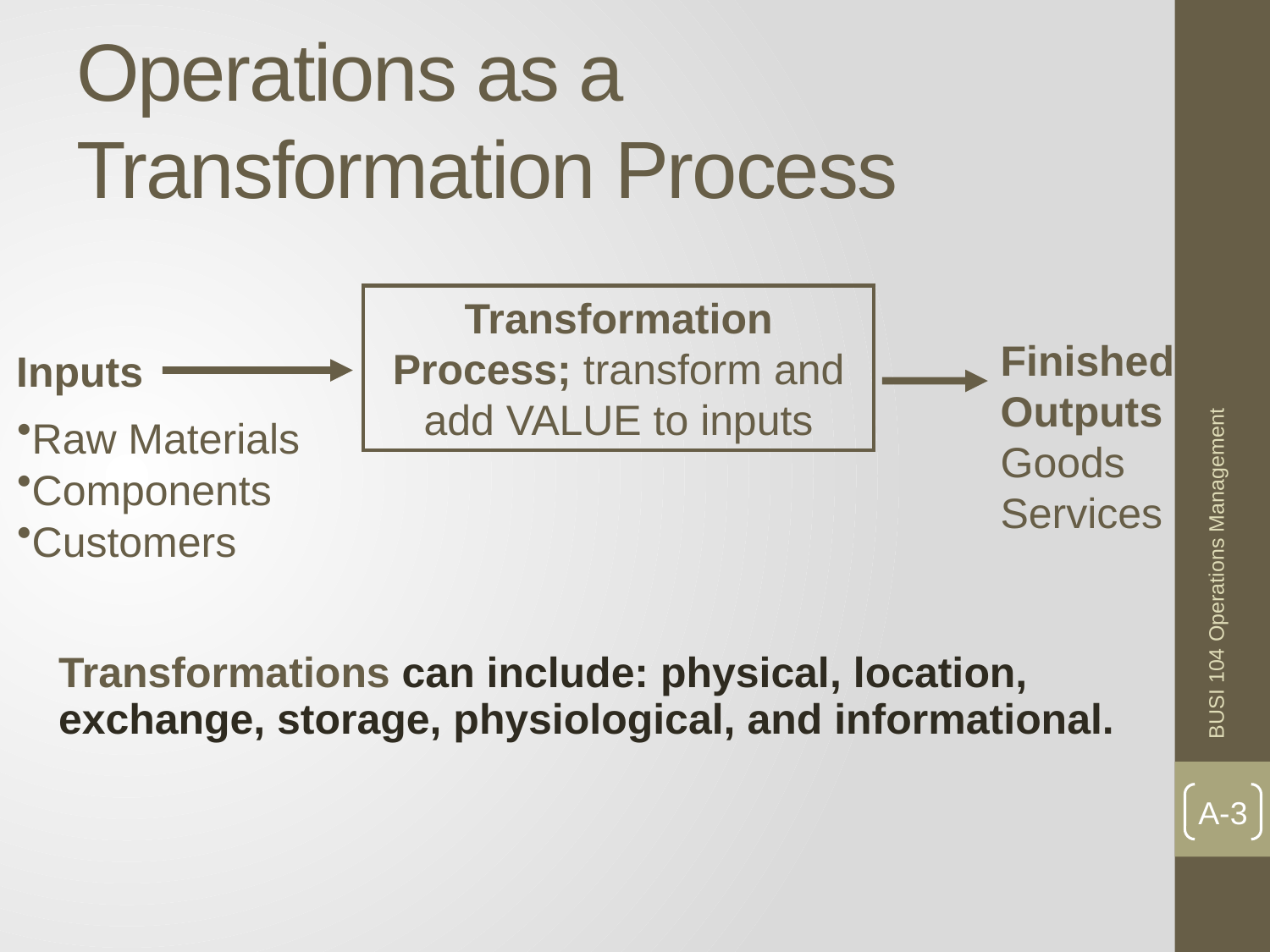

# Operations as a Transformation Process
Transformation Process; transform and add VALUE to inputs
Finished Outputs
Goods
Services

Inputs

Raw Materials
Components
Customers
BUSI 104 Operations Management
Transformations can include: physical, location, exchange, storage, physiological, and informational.
A-3